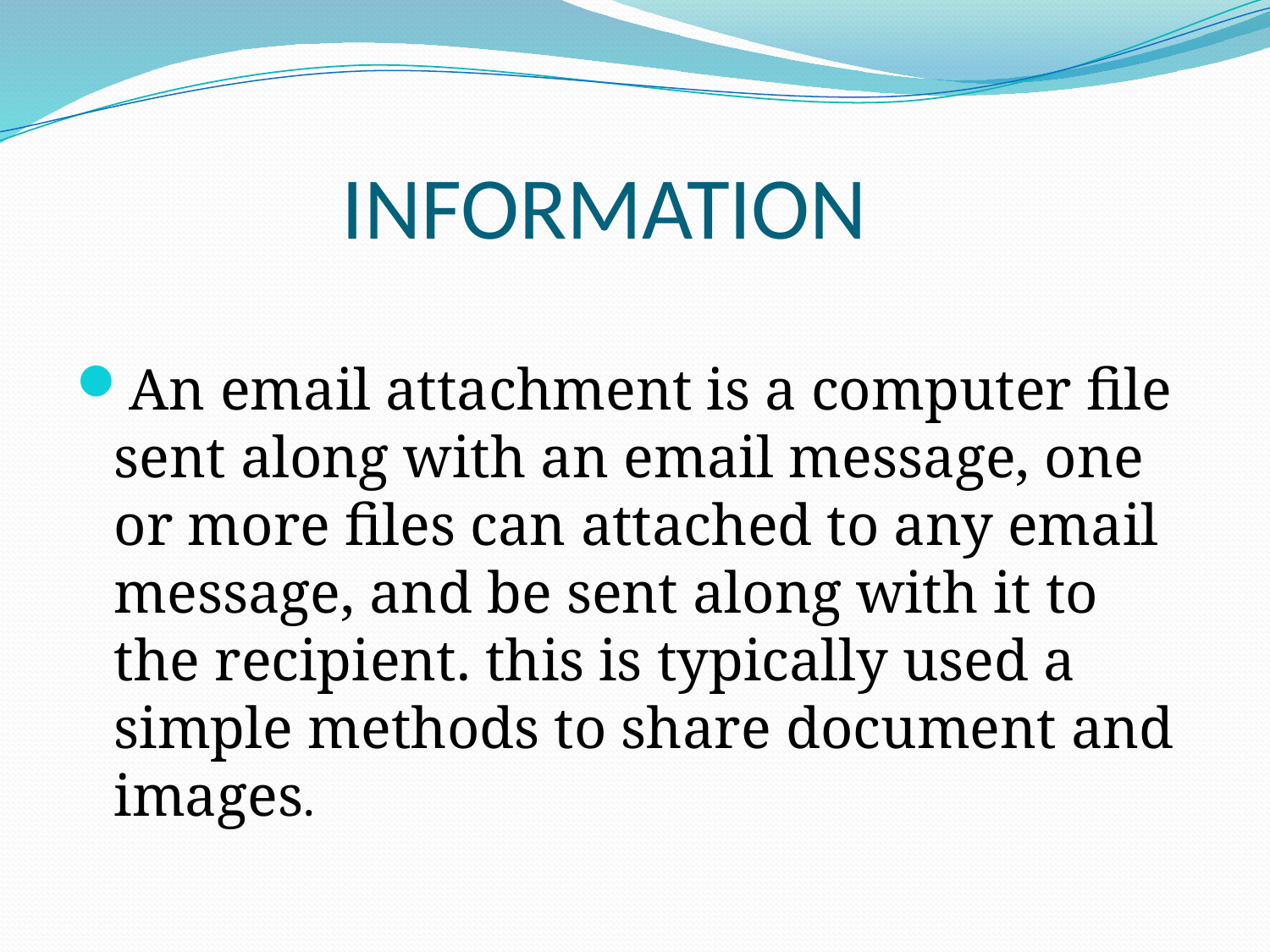

# INFORMATION

An email attachment is a computer file sent along with an email message, one or more files can attached to any email message, and be sent along with it to the recipient. this is typically used a simple methods to share document and images.